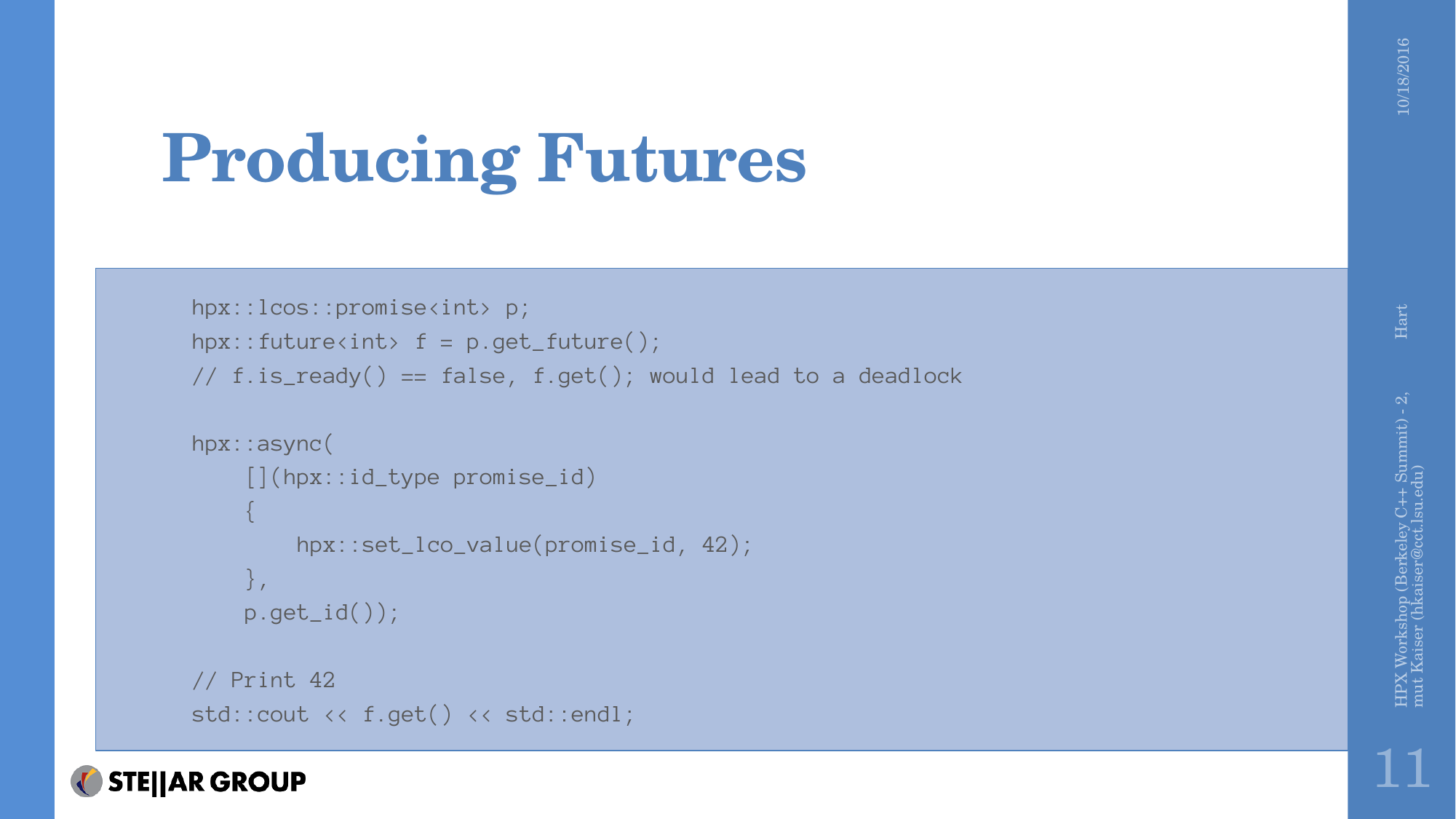

# Producing Futures
10/18/2016

hpx::lcos::promise<int> p;
hpx::future<int> f = p.get_future();
// f.is_ready() == false, f.get(); would lead to a deadlock

hpx::async(
    [](hpx::id_type promise_id)
    {
        hpx::set_lco_value(promise_id, 42);
    },
    p.get_id());

// Print 42
std::cout << f.get() << std::endl;

HPX Workshop (Berkeley C++ Summit) - 2,            Hartmut Kaiser (hkaiser@cct.lsu.edu)
11